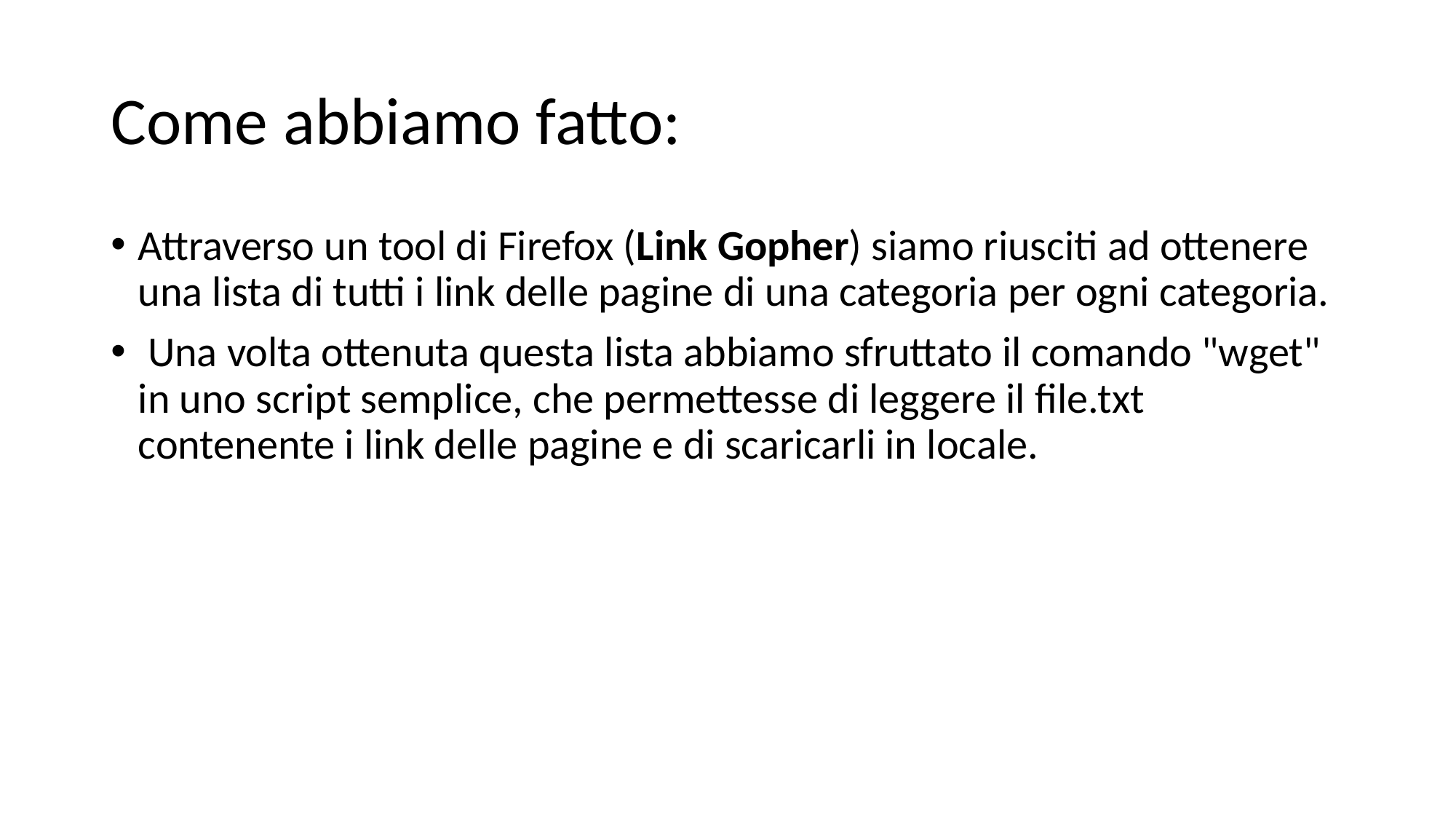

# Come abbiamo fatto:
Attraverso un tool di Firefox (Link Gopher) siamo riusciti ad ottenere una lista di tutti i link delle pagine di una categoria per ogni categoria.
 Una volta ottenuta questa lista abbiamo sfruttato il comando "wget" in uno script semplice, che permettesse di leggere il file.txt contenente i link delle pagine e di scaricarli in locale.